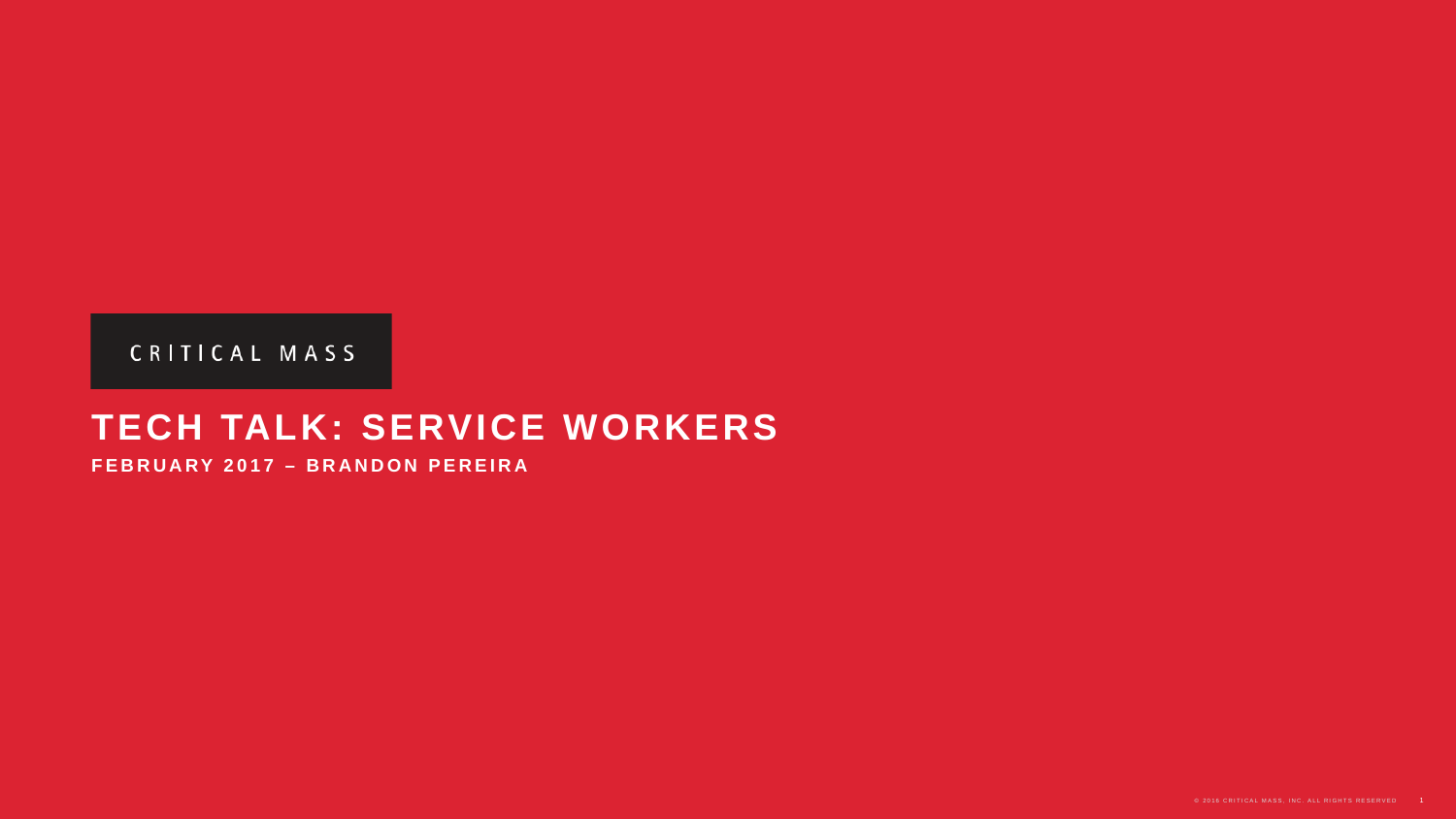

# Tech Talk: Service Workers
February 2017 – brandon Pereira
1